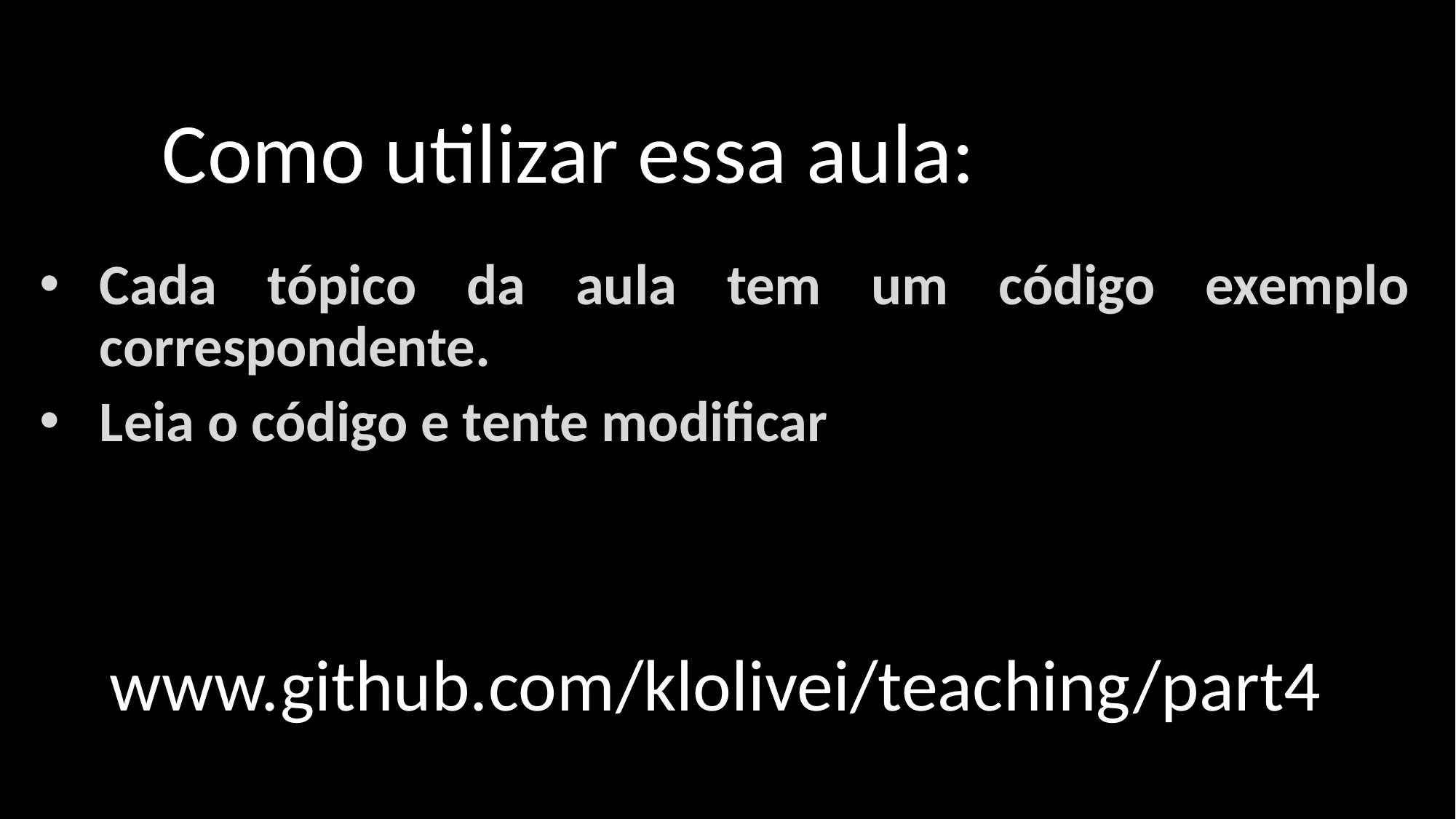

Como utilizar essa aula:

Cada tópico da aula tem um código exemplo correspondente.
Leia o código e tente modificar

# www.github.com/klolivei/teaching/part4